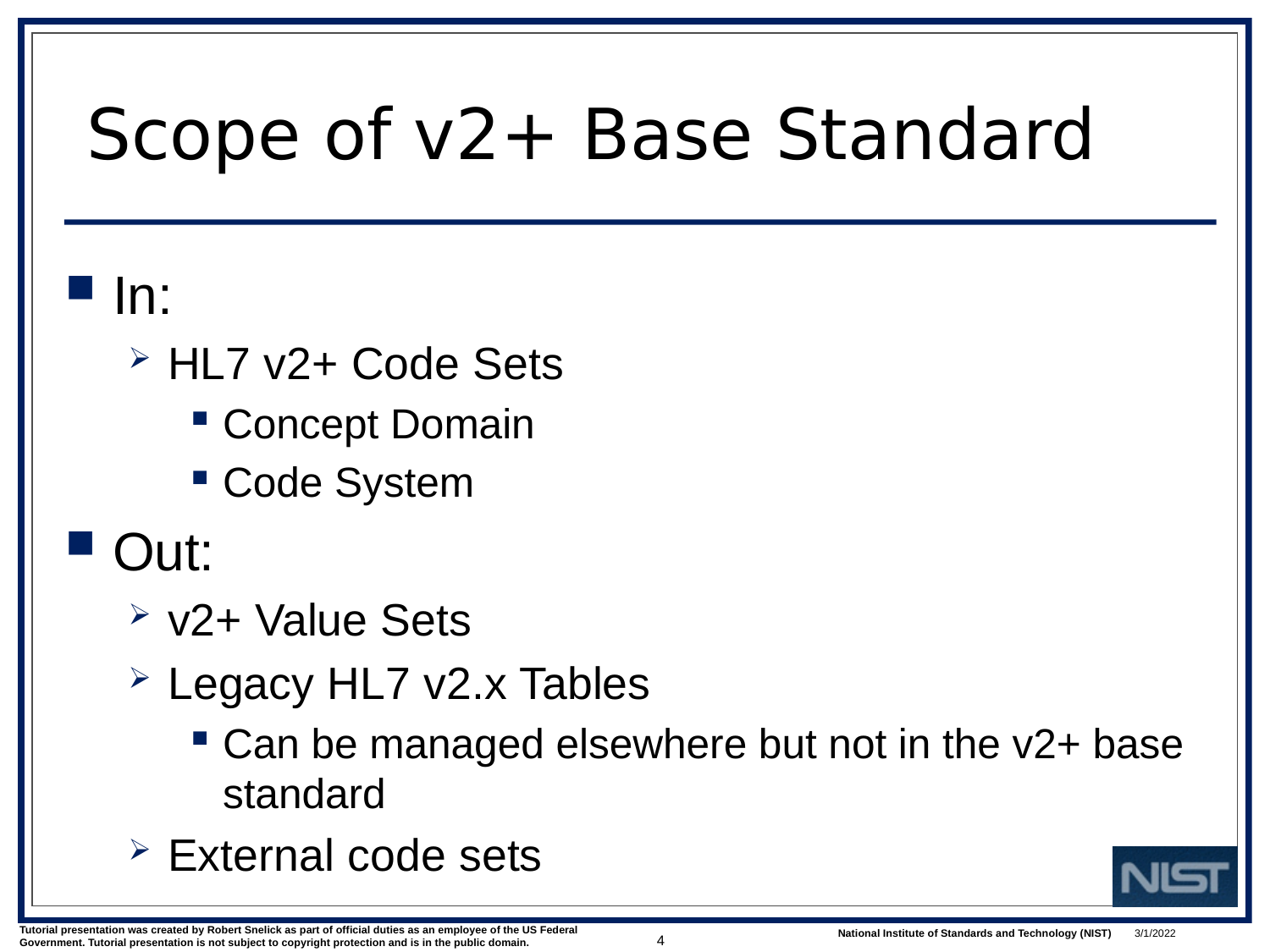

# Scope of v2+ Base Standard
In:
HL7 v2+ Code Sets
Concept Domain
Code System
Out:
v2+ Value Sets
Legacy HL7 v2.x Tables
Can be managed elsewhere but not in the v2+ base standard
External code sets

4
3/1/2022